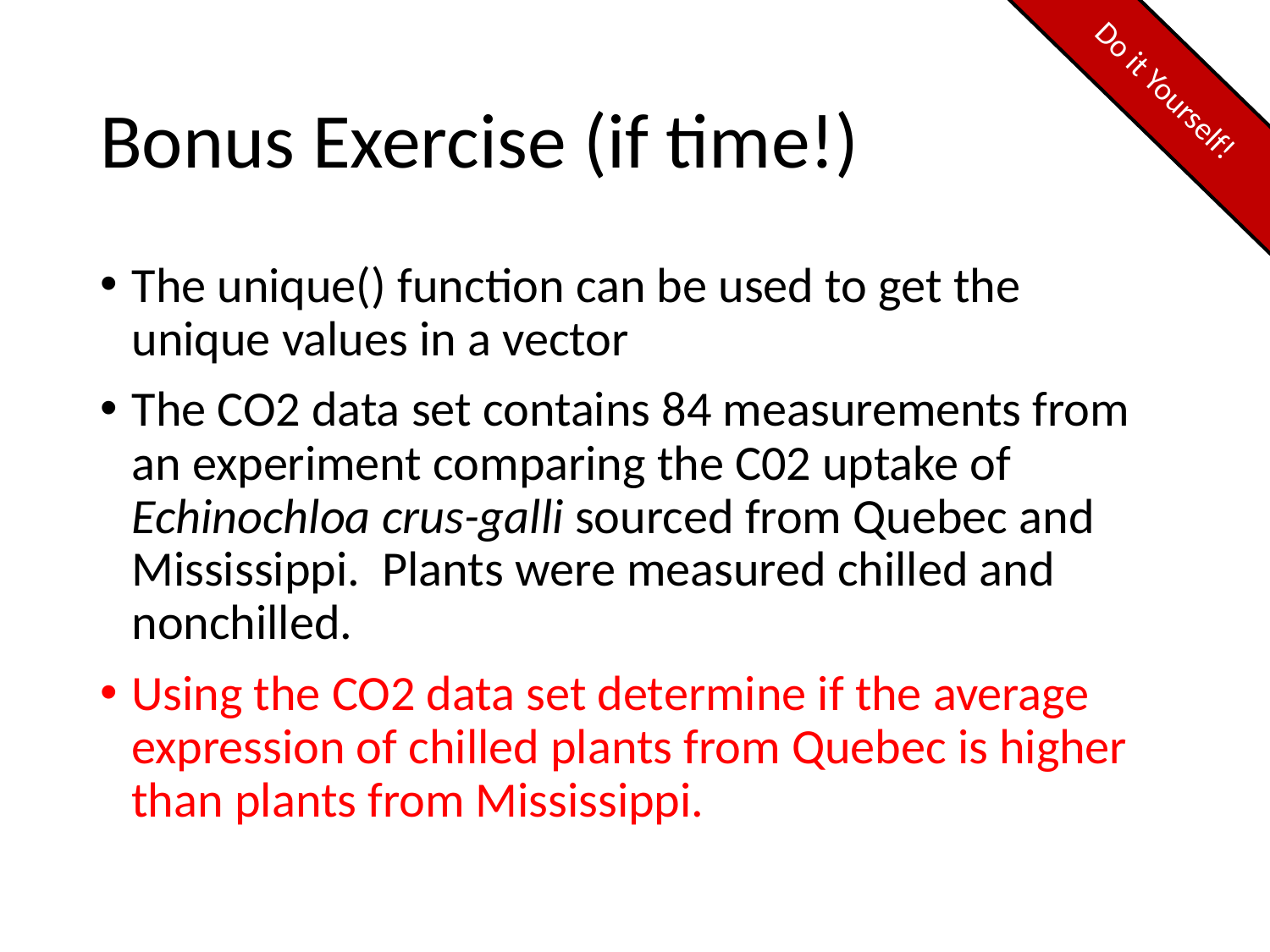

Do it Yourself!
# Bonus Exercise (if time!)
The unique() function can be used to get the unique values in a vector
The CO2 data set contains 84 measurements from an experiment comparing the C02 uptake of Echinochloa crus-galli sourced from Quebec and Mississippi.  Plants were measured chilled and nonchilled.
Using the CO2 data set determine if the average expression of chilled plants from Quebec is higher than plants from Mississippi.